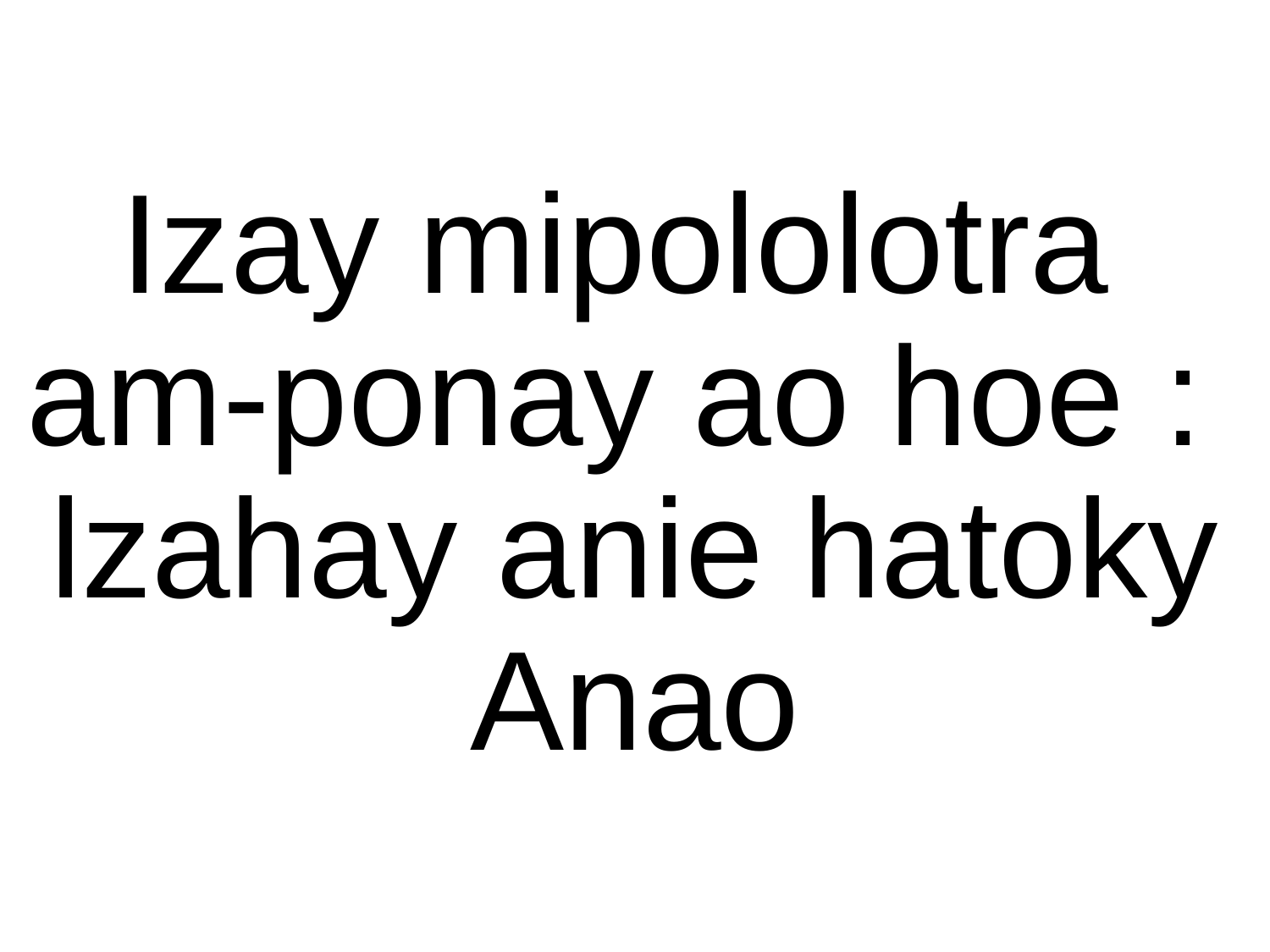

Izay mipololotra
am-ponay ao hoe :
lzahay anie hatoky Anao